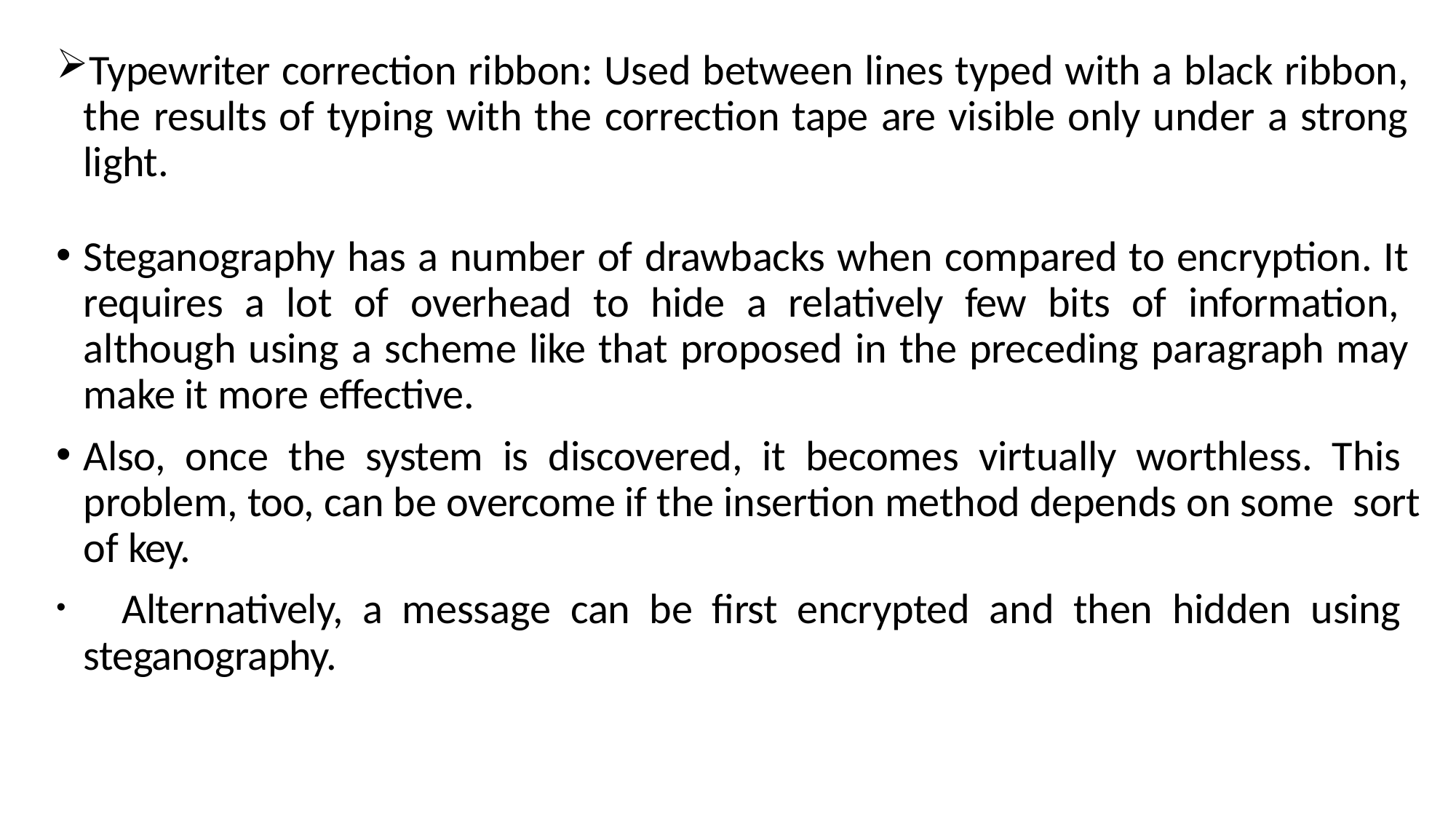

Typewriter correction ribbon: Used between lines typed with a black ribbon,  the results of typing with the correction tape are visible only under a strong  light.

Steganography has a number of drawbacks when compared to encryption. It  requires a lot of overhead to hide a relatively few bits of information,  although using a scheme like that proposed in the preceding paragraph may  make it more effective.
Also, once the system is discovered, it becomes virtually worthless. This  problem, too, can be overcome if the insertion method depends on some  sort of key.
	Alternatively, a message can be first encrypted and then hidden using  steganography.